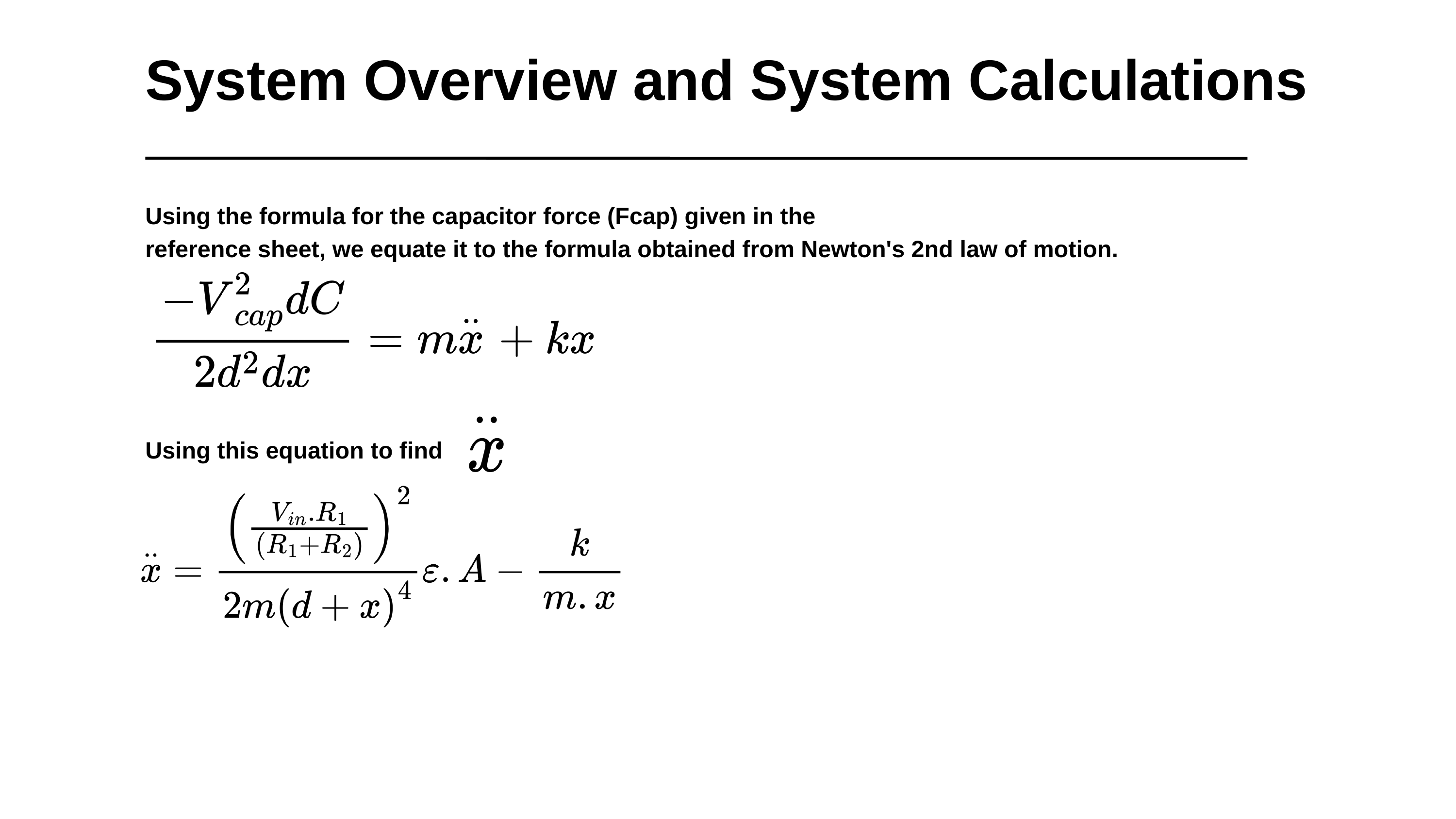

System Overview and System Calculations

Using the formula for the capacitor force (Fcap) given in the
reference sheet, we equate it to the formula obtained from Newton's 2nd law of motion.

Using this equation to find